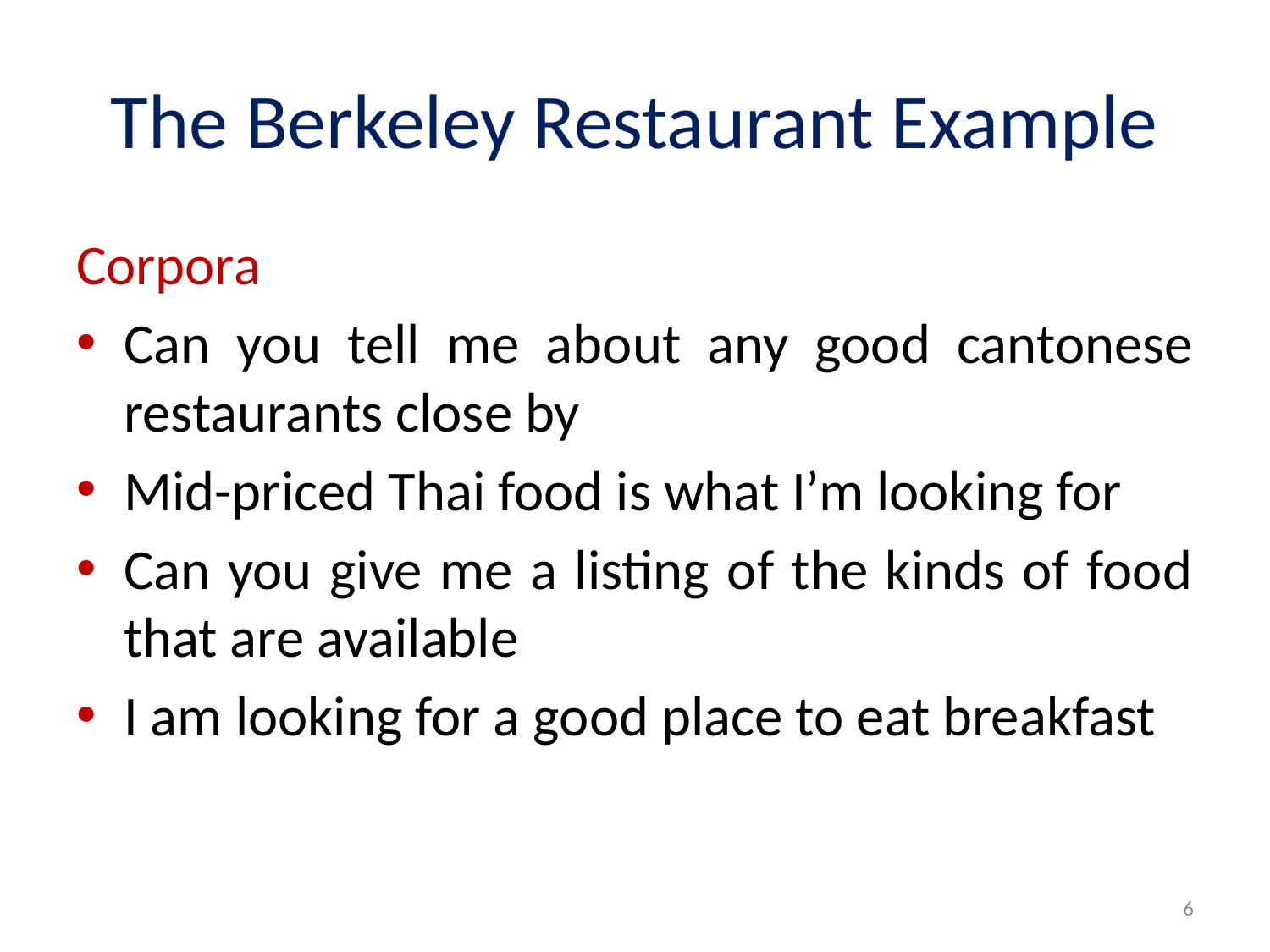

# The Berkeley Restaurant Example
Corpora
Can you tell me about any good cantonese restaurants close by
Mid-priced Thai food is what I’m looking for
Can you give me a listing of the kinds of food that are available
I am looking for a good place to eat breakfast
6